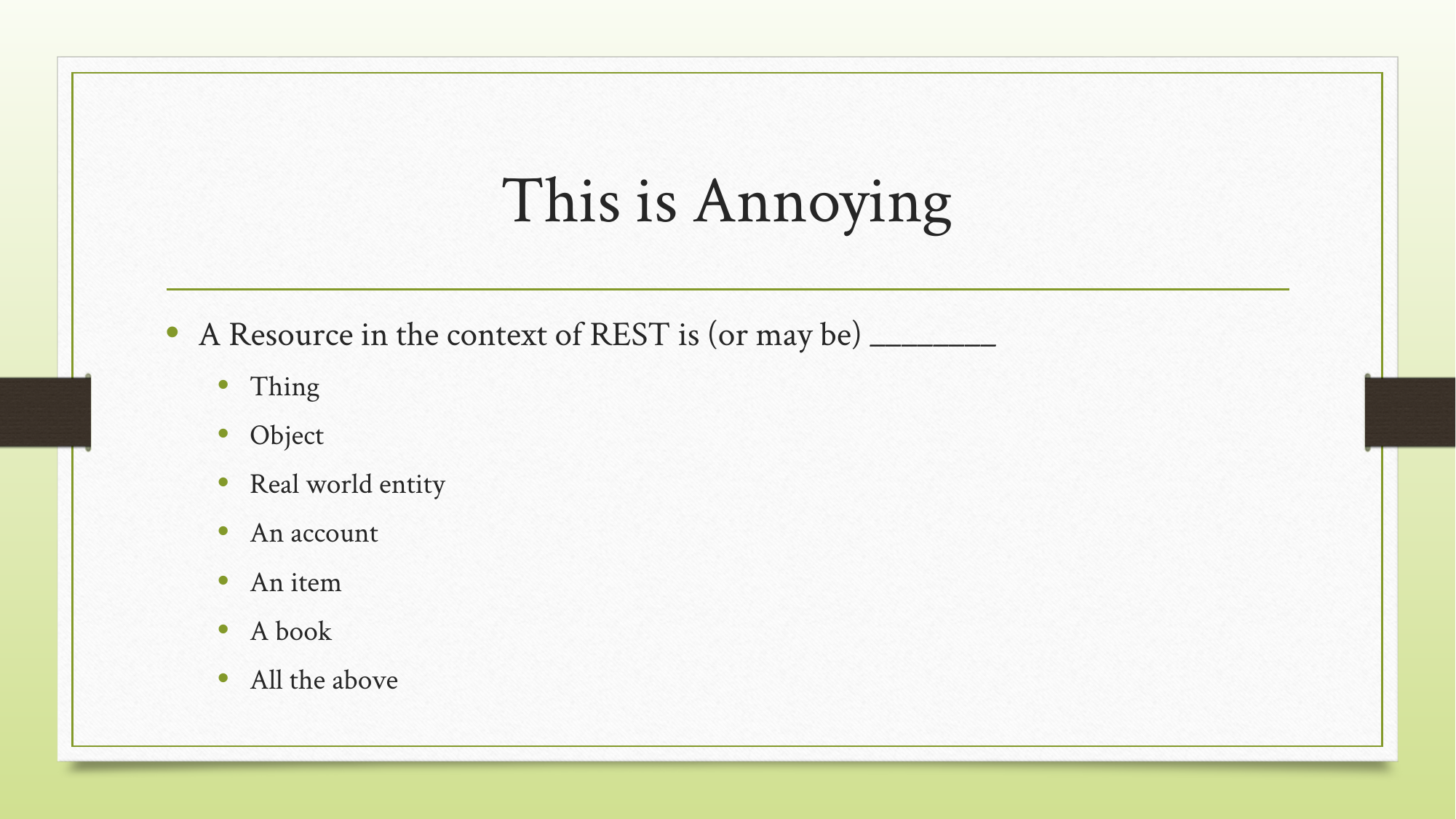

# This is Annoying
A Resource in the context of REST is (or may be) ________
Thing
Object
Real world entity
An account
An item
A book
All the above